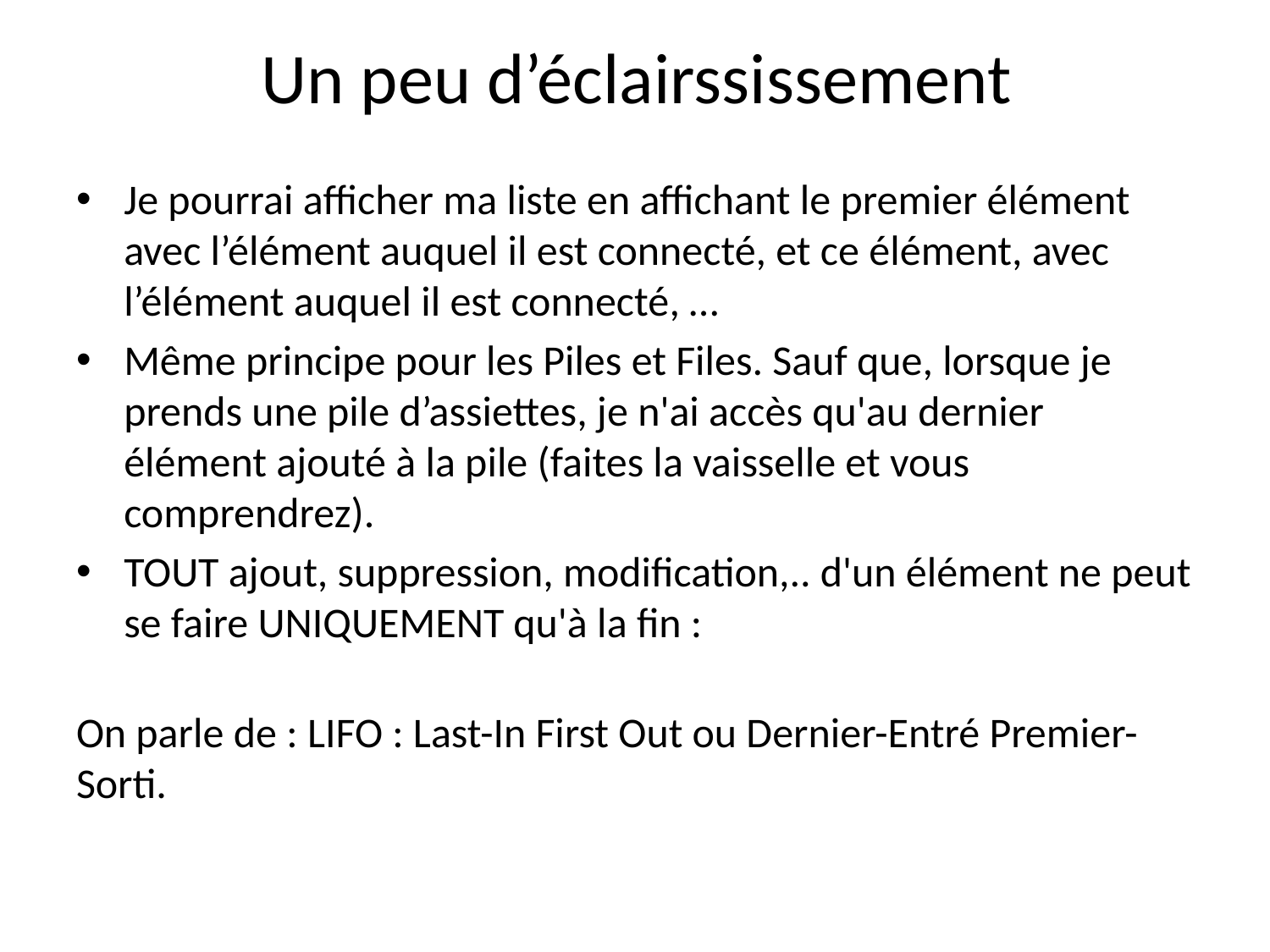

# Un peu d’éclairssissement
Je pourrai afficher ma liste en affichant le premier élément avec l’élément auquel il est connecté, et ce élément, avec l’élément auquel il est connecté, …
Même principe pour les Piles et Files. Sauf que, lorsque je prends une pile d’assiettes, je n'ai accès qu'au dernier élément ajouté à la pile (faites la vaisselle et vous comprendrez).
TOUT ajout, suppression, modification,.. d'un élément ne peut se faire UNIQUEMENT qu'à la fin :
On parle de : LIFO : Last-In First Out ou Dernier-Entré Premier-Sorti.